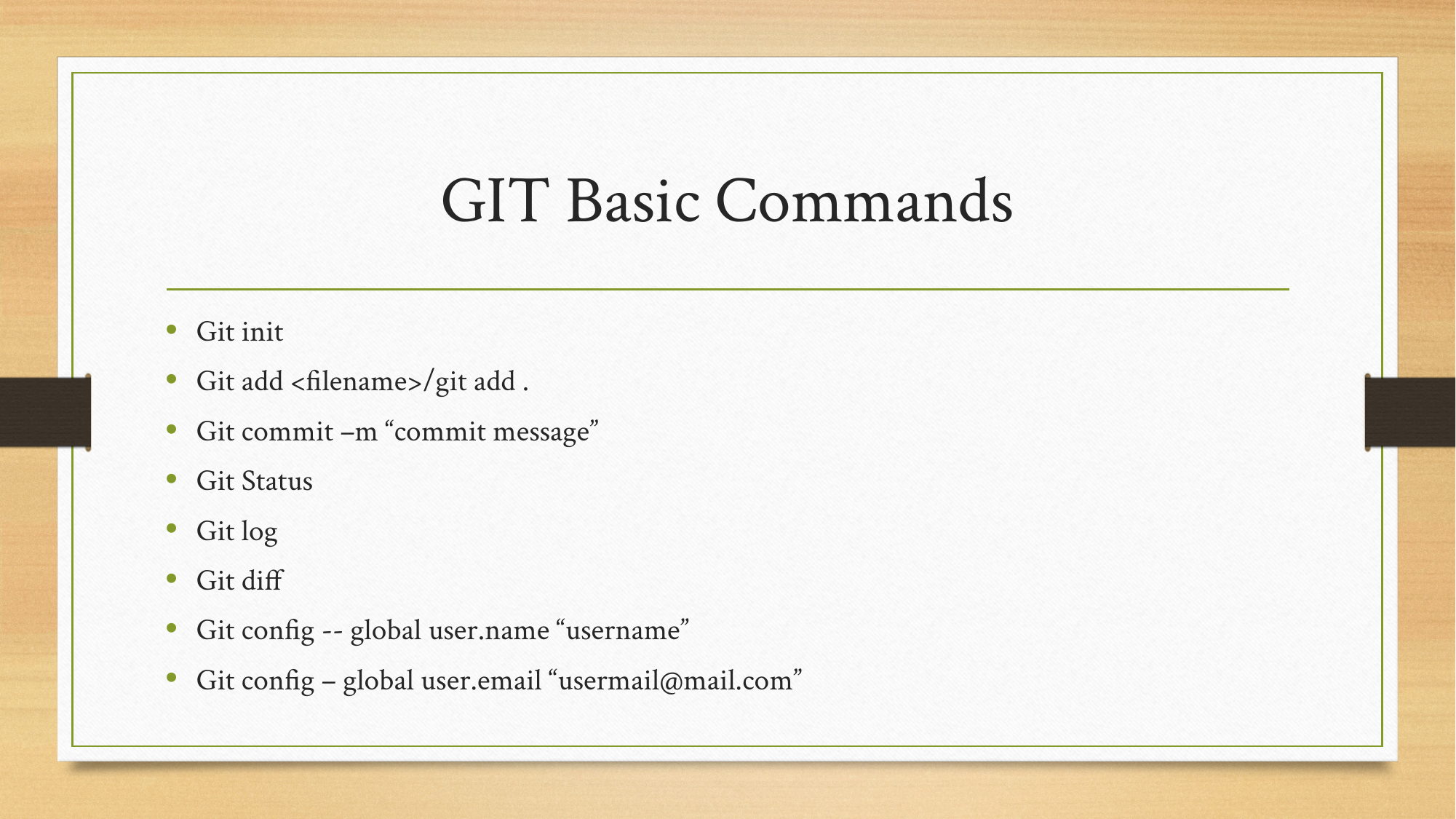

# GIT Basic Commands
Git init
Git add <filename>/git add .
Git commit –m “commit message”
Git Status
Git log
Git diff
Git config -- global user.name “username”
Git config – global user.email “usermail@mail.com”